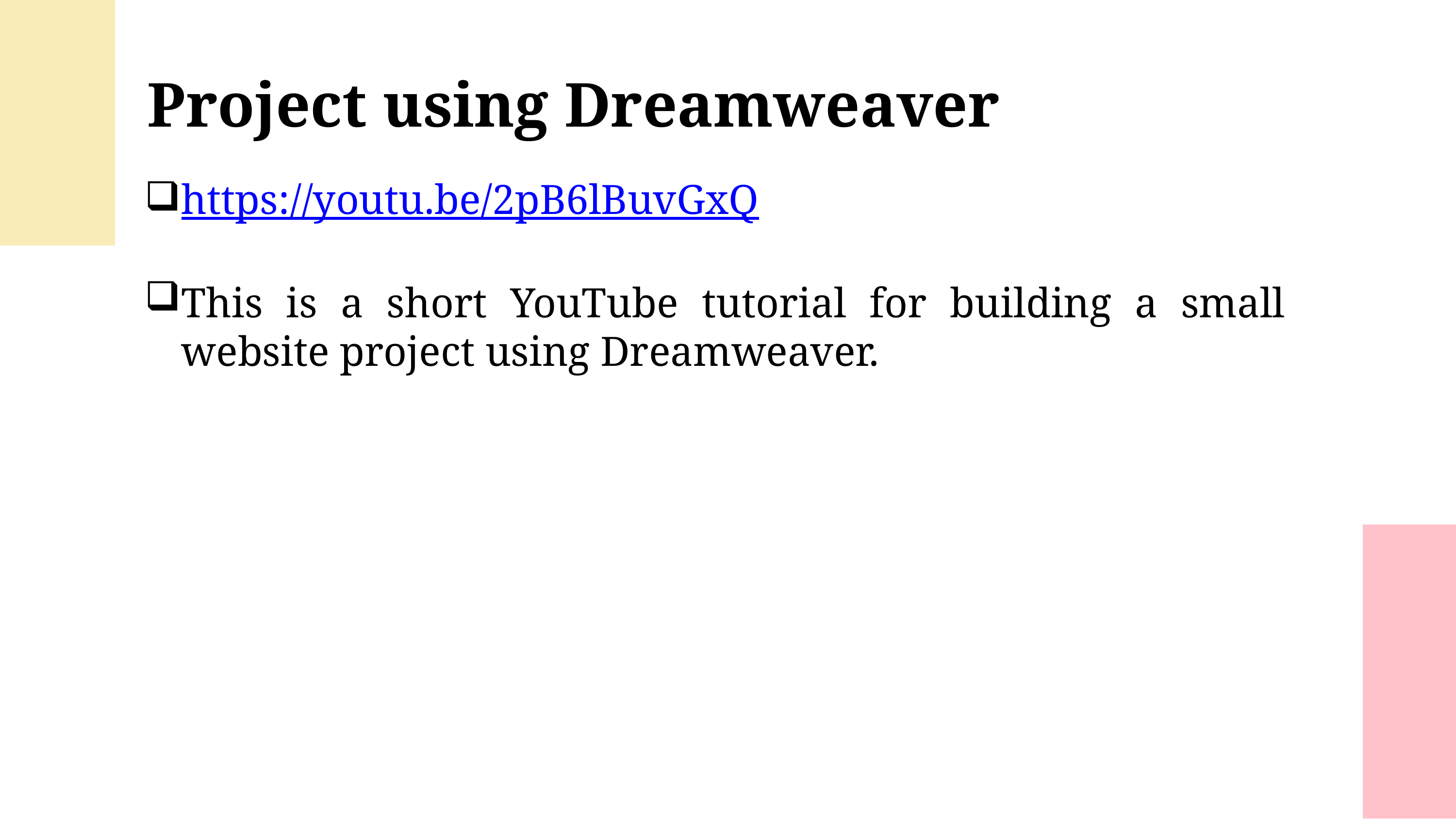

Project using Dreamweaver
https://youtu.be/2pB6lBuvGxQ

This is a short YouTube tutorial for building a small website project using Dreamweaver.